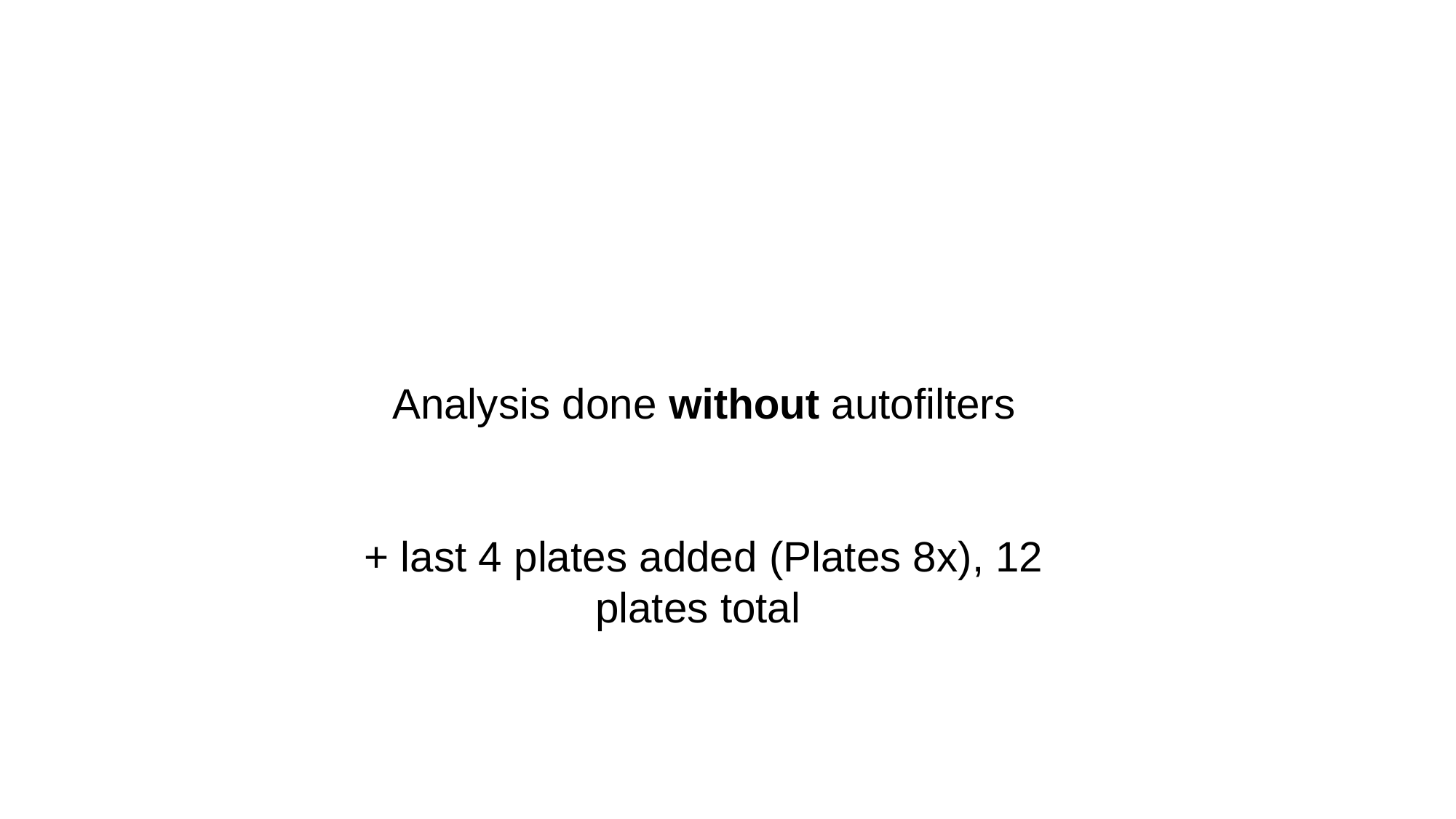

Analysis done without autofilters

+ last 4 plates added (Plates 8x), 12 plates total